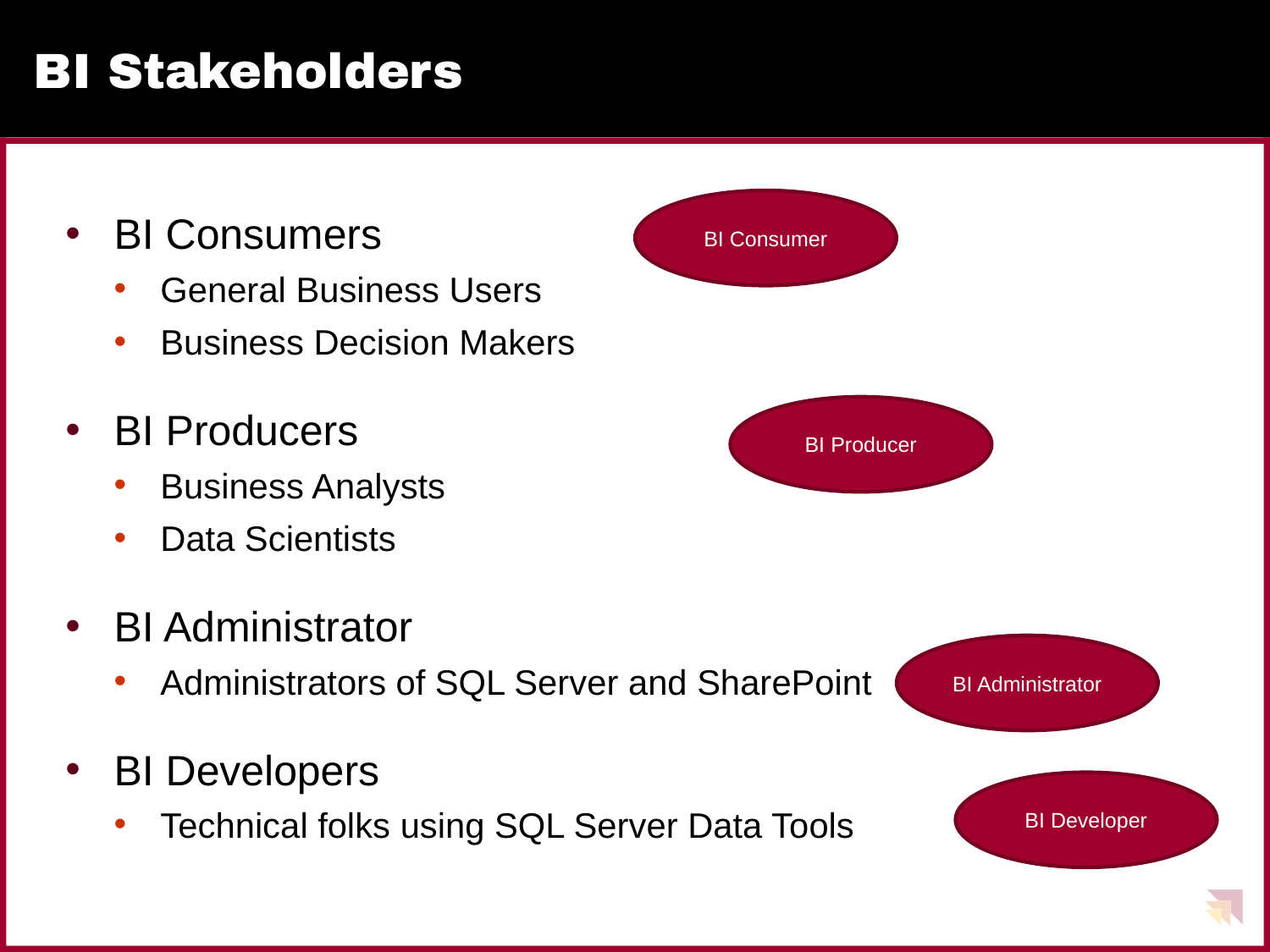

# BI Stakeholders
BI Consumer
BI Consumers
General Business Users
Business Decision Makers
BI Producers
Business Analysts
Data Scientists
BI Administrator
Administrators of SQL Server and SharePoint
BI Developers
Technical folks using SQL Server Data Tools

BI Producer
BI Administrator
BI Developer